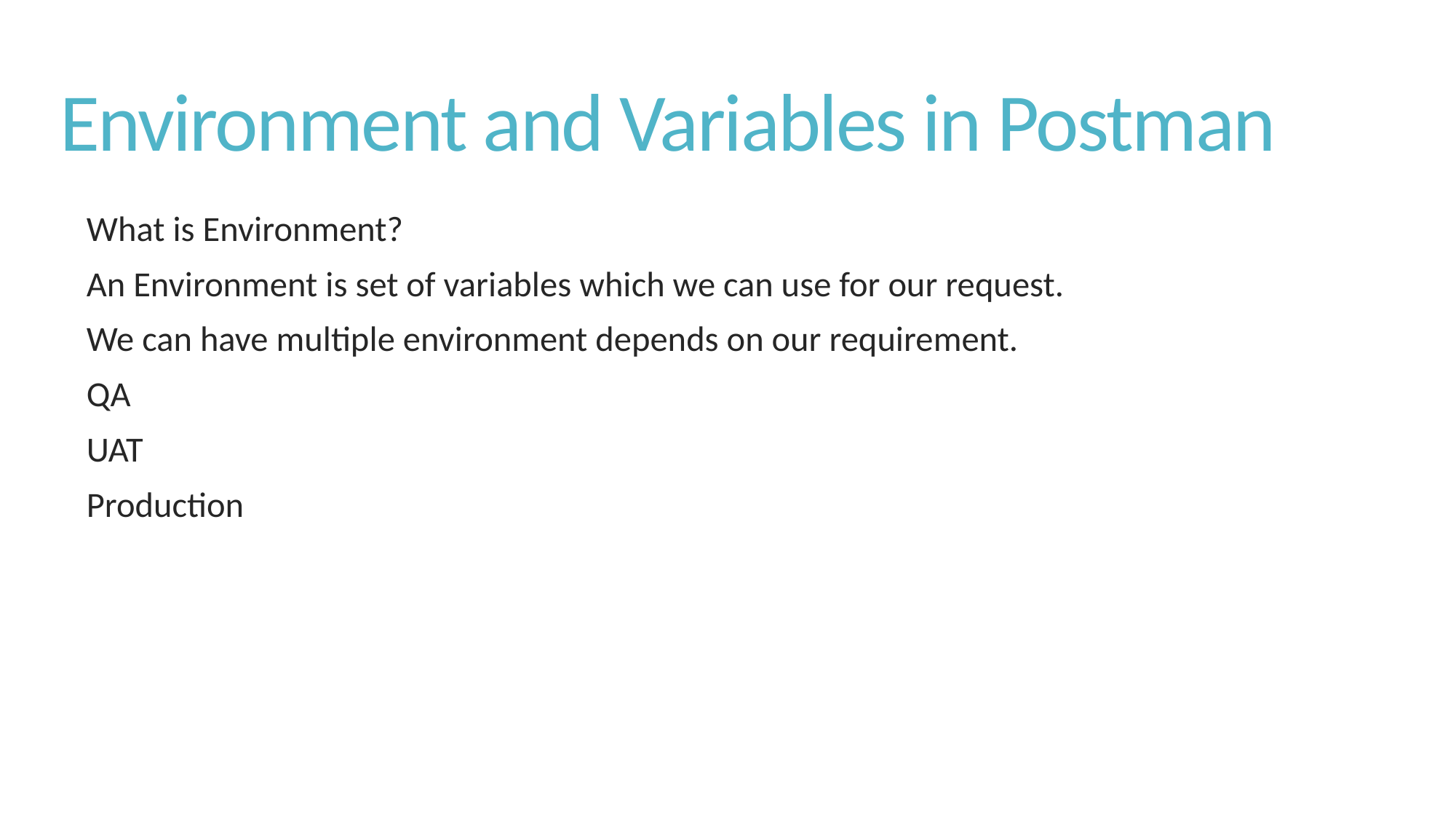

# Environment and Variables in Postman
What is Environment?
An Environment is set of variables which we can use for our request.
We can have multiple environment depends on our requirement.
QA
UAT
Production